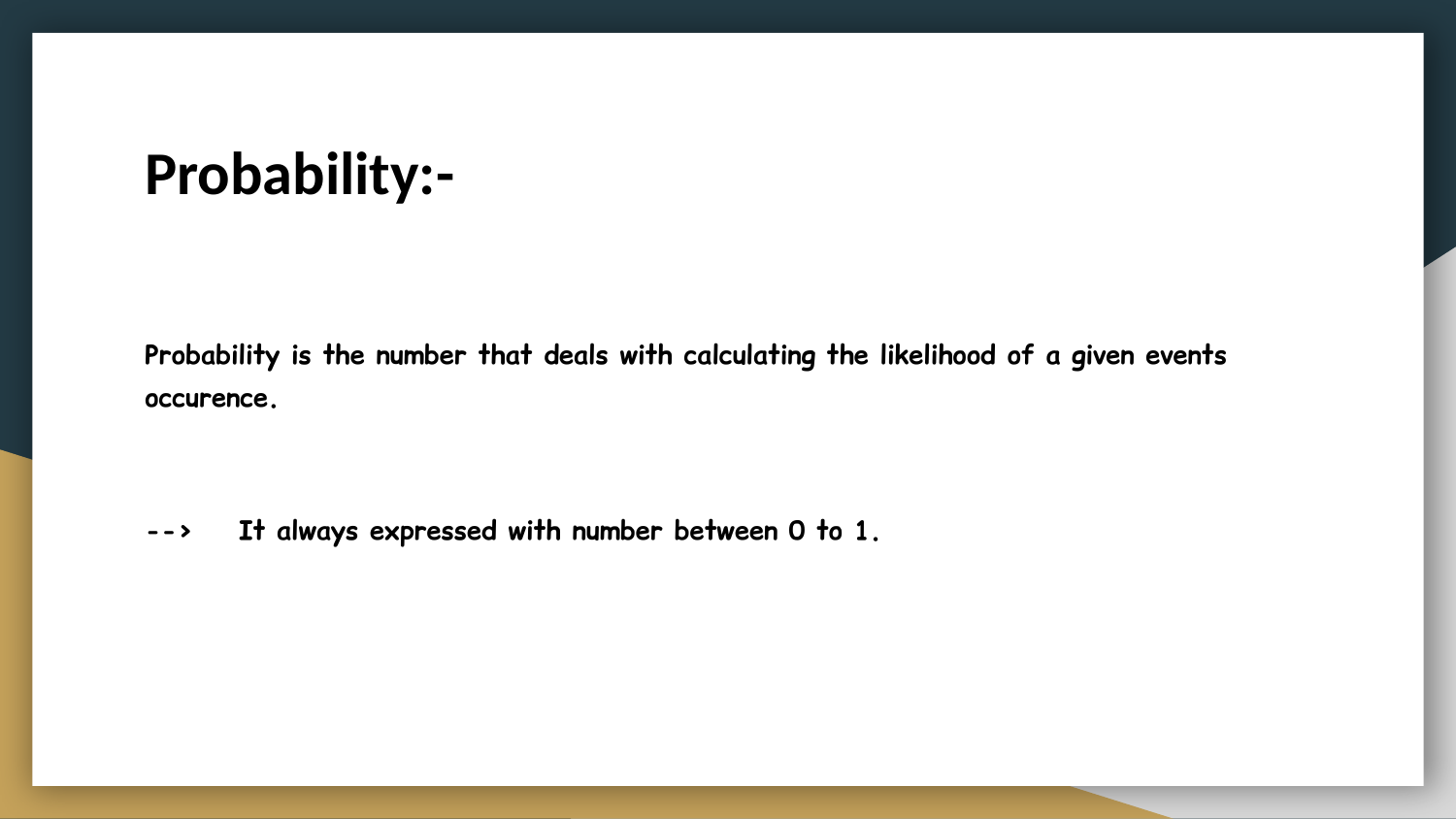

# Probability:-
Probability is the number that deals with calculating the likelihood of a given events occurence.

-->    It always expressed with number between 0 to 1.